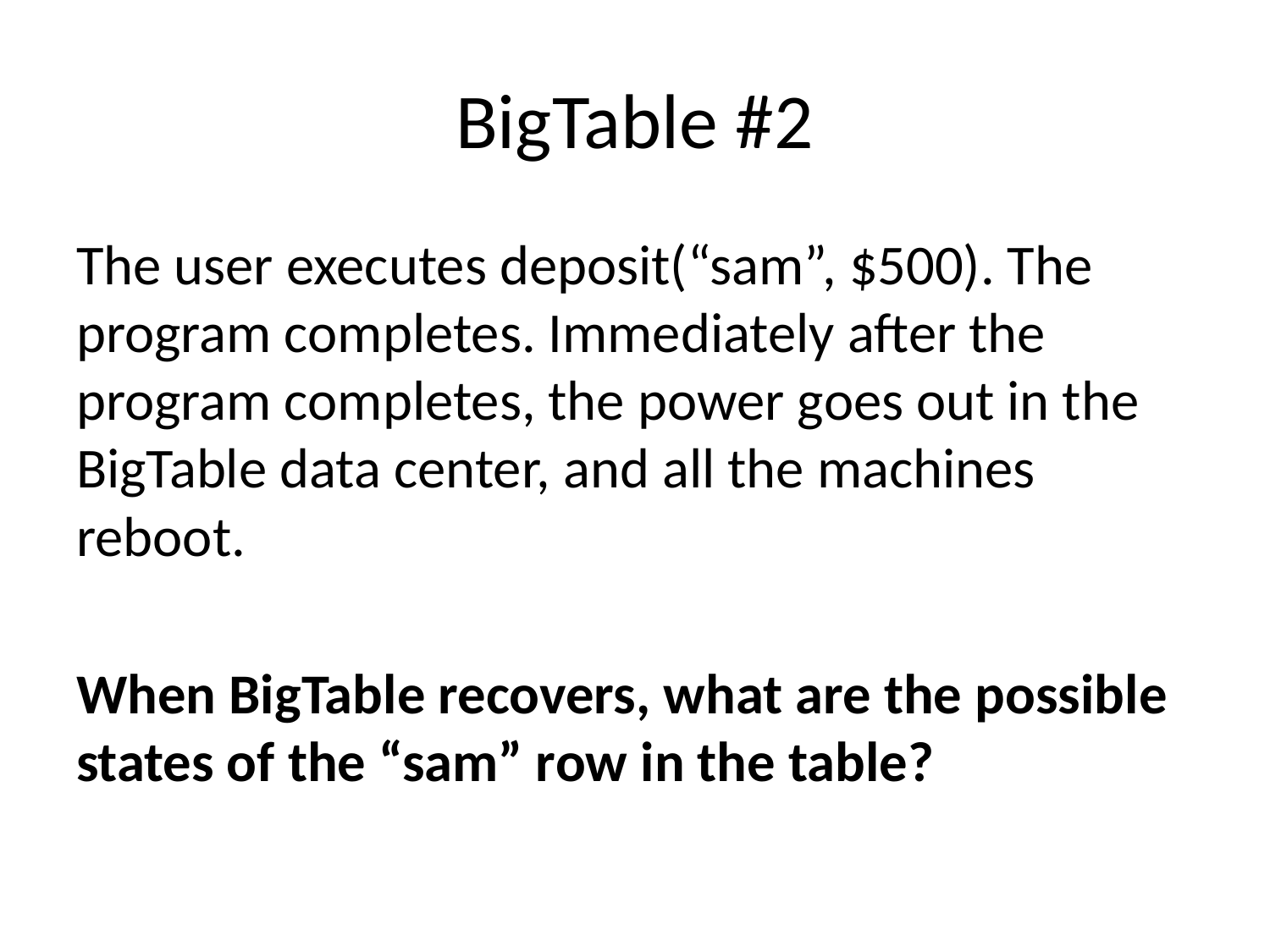

# BigTable #2
The user executes deposit(“sam”, $500). The program completes. Immediately after the program completes, the power goes out in the BigTable data center, and all the machines reboot.

When BigTable recovers, what are the possible states of the “sam” row in the table?